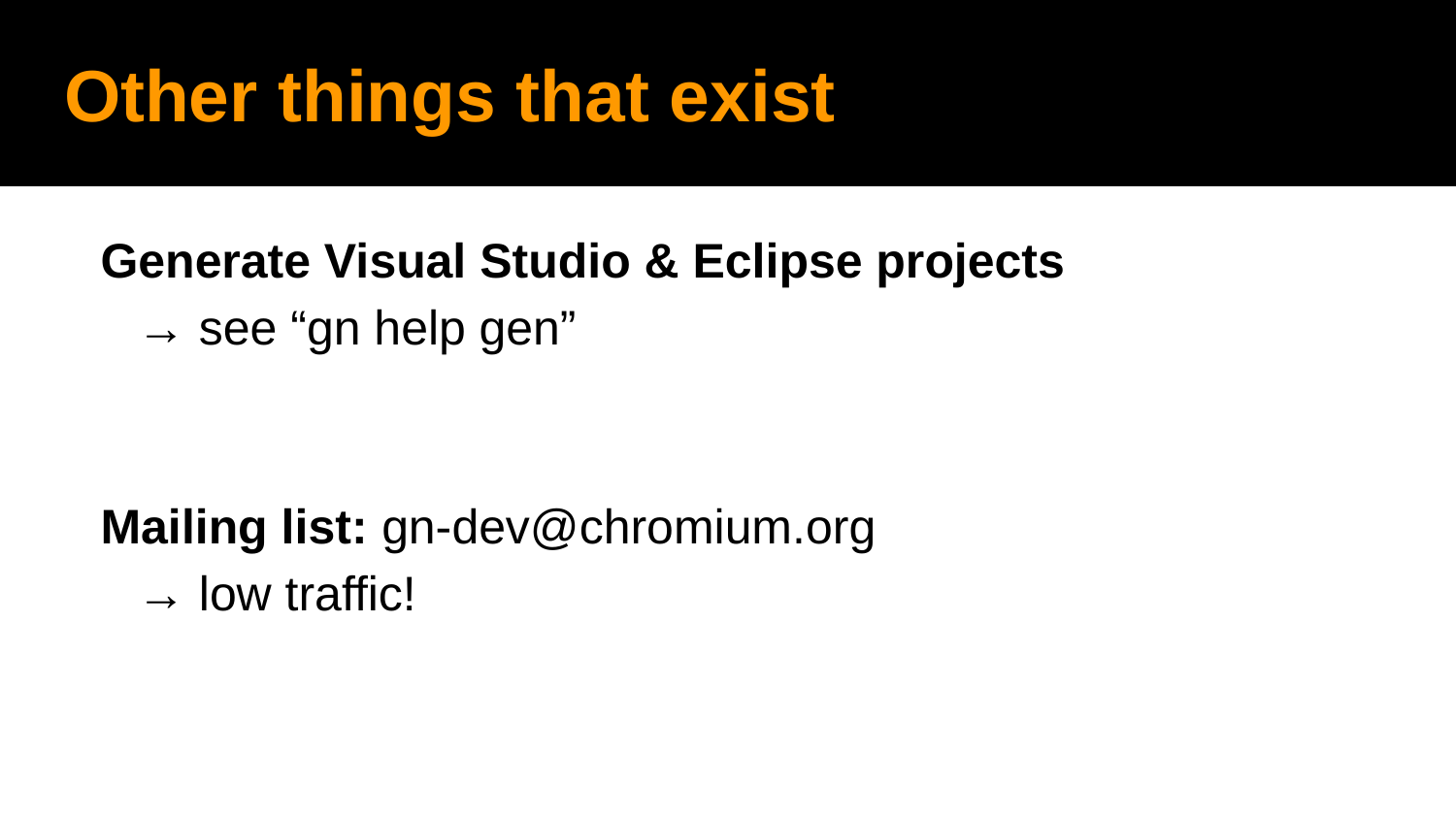

# Other things that exist
Generate Visual Studio & Eclipse projects
→ see “gn help gen”

Mailing list: gn-dev@chromium.org
→ low traffic!